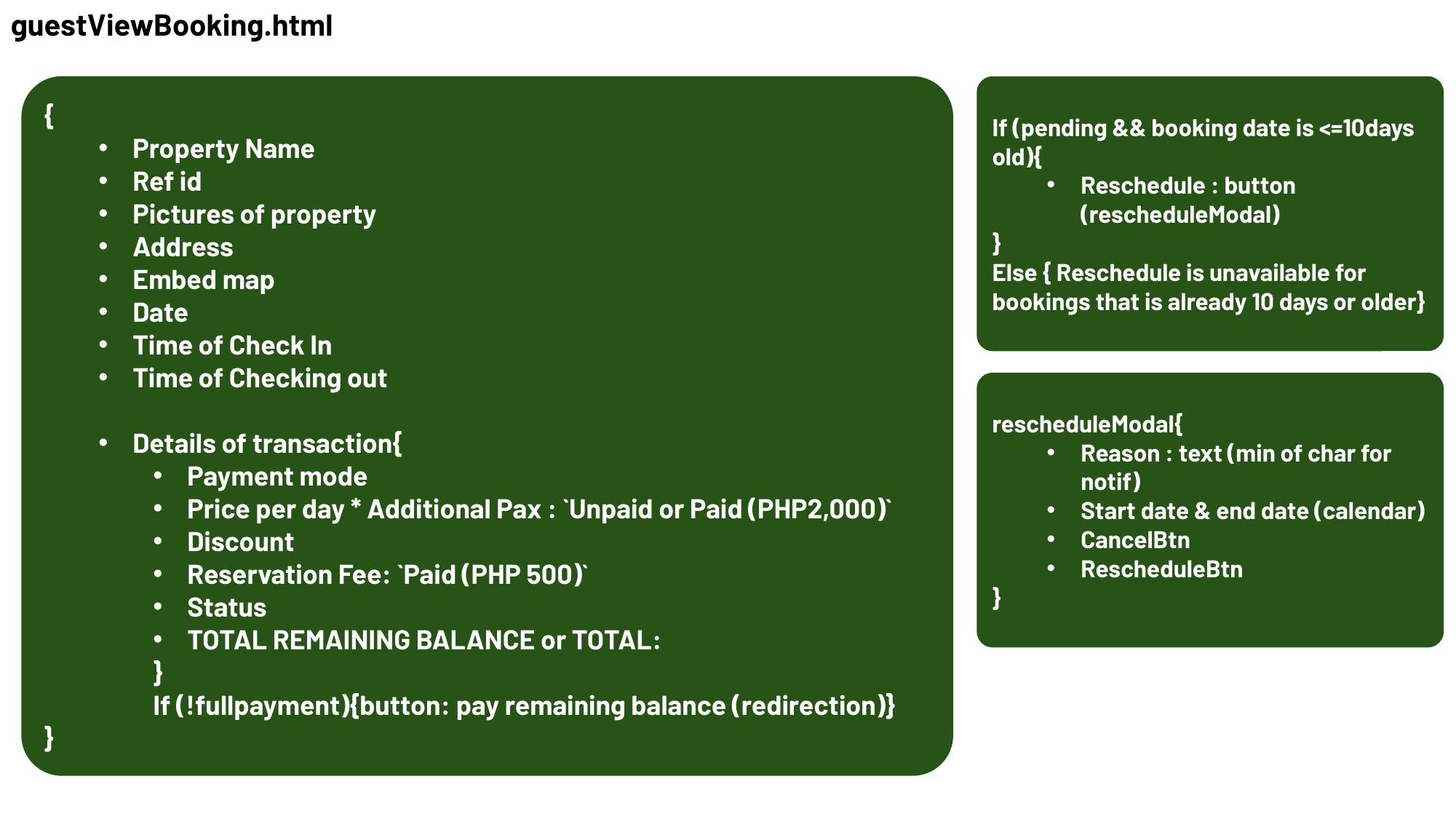

guestViewBooking.html
{
Property Name
Ref id
Pictures of property
Address
Embed map
Date
Time of Check In
Time of Checking out

Details of transaction{
Payment mode
Price per day * Additional Pax : `Unpaid or Paid (PHP2,000)`
Discount
Reservation Fee: `Paid (PHP 500)`
Status
TOTAL REMAINING BALANCE or TOTAL:
}
If (!fullpayment){button: pay remaining balance (redirection)}
}
If (pending && booking date is <=10days old){
Reschedule : button (rescheduleModal)
}
Else { Reschedule is unavailable for bookings that is already 10 days or older}
rescheduleModal{
Reason : text (min of char for notif)
Start date & end date (calendar)
CancelBtn
RescheduleBtn
}